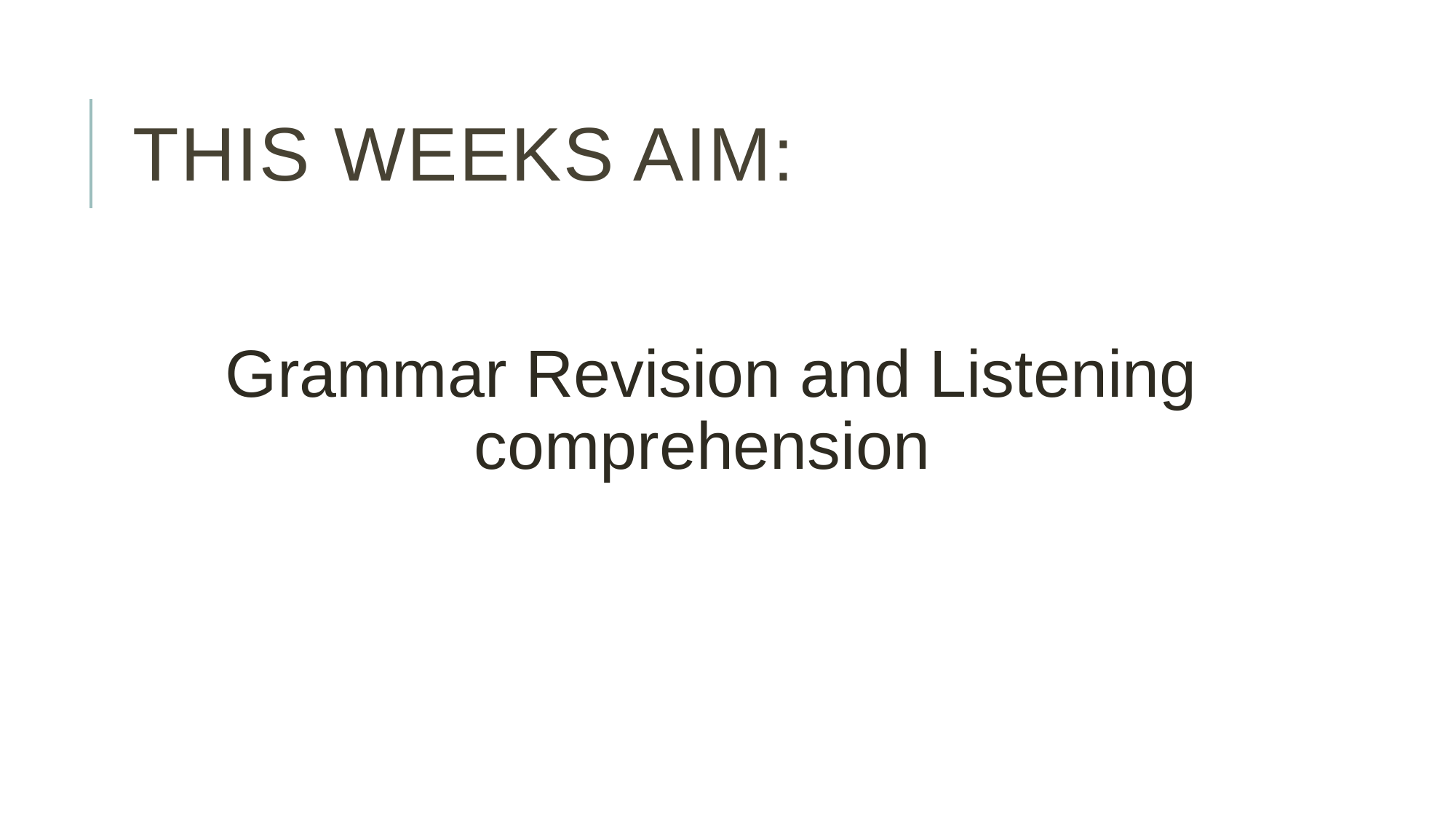

# This weeks Aim:

    Grammar Revision and Listening  comprehension